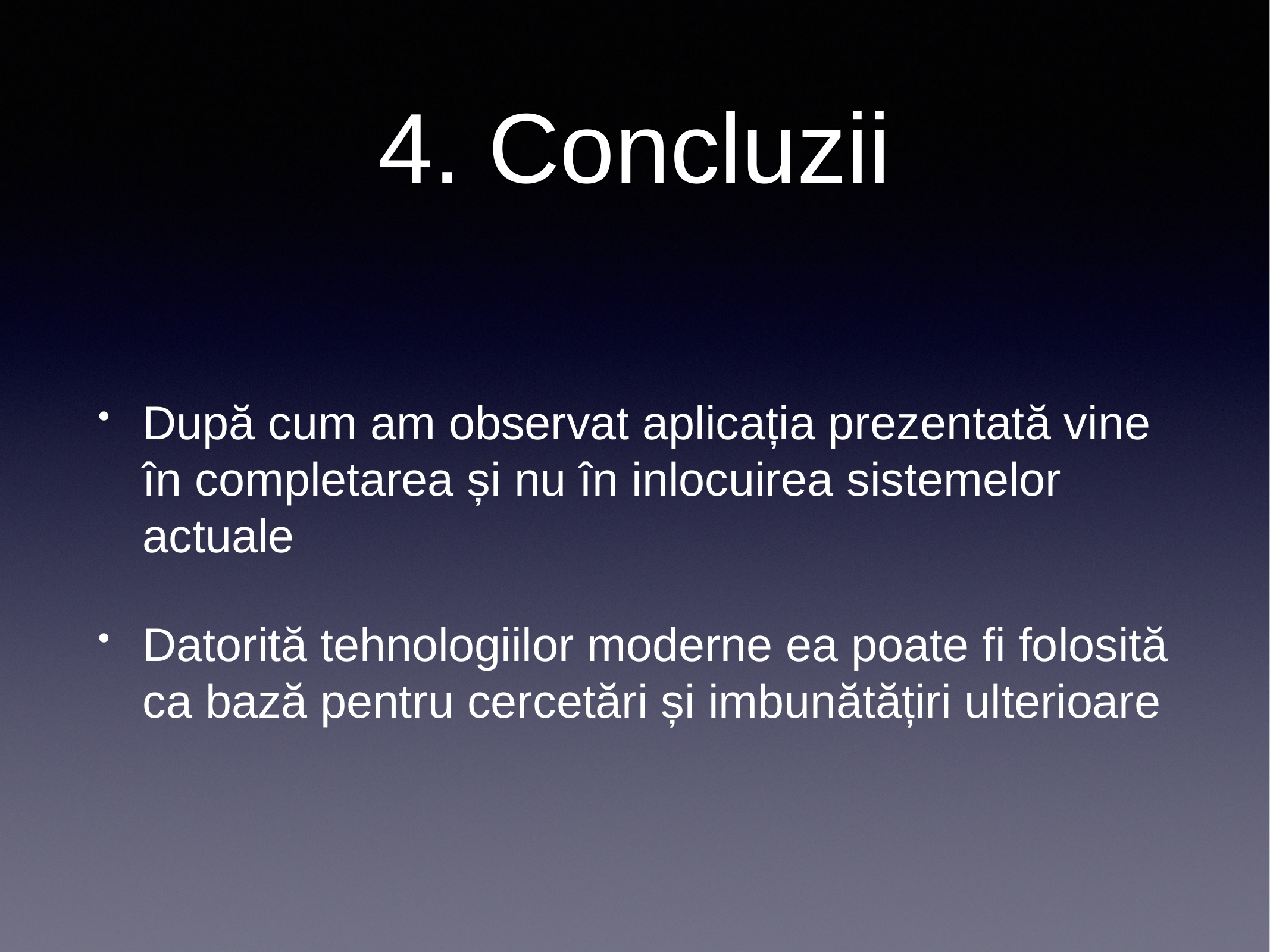

# 4. Concluzii
După cum am observat aplicația prezentată vine în completarea și nu în inlocuirea sistemelor actuale
Datorită tehnologiilor moderne ea poate fi folosită ca bază pentru cercetări și imbunătățiri ulterioare